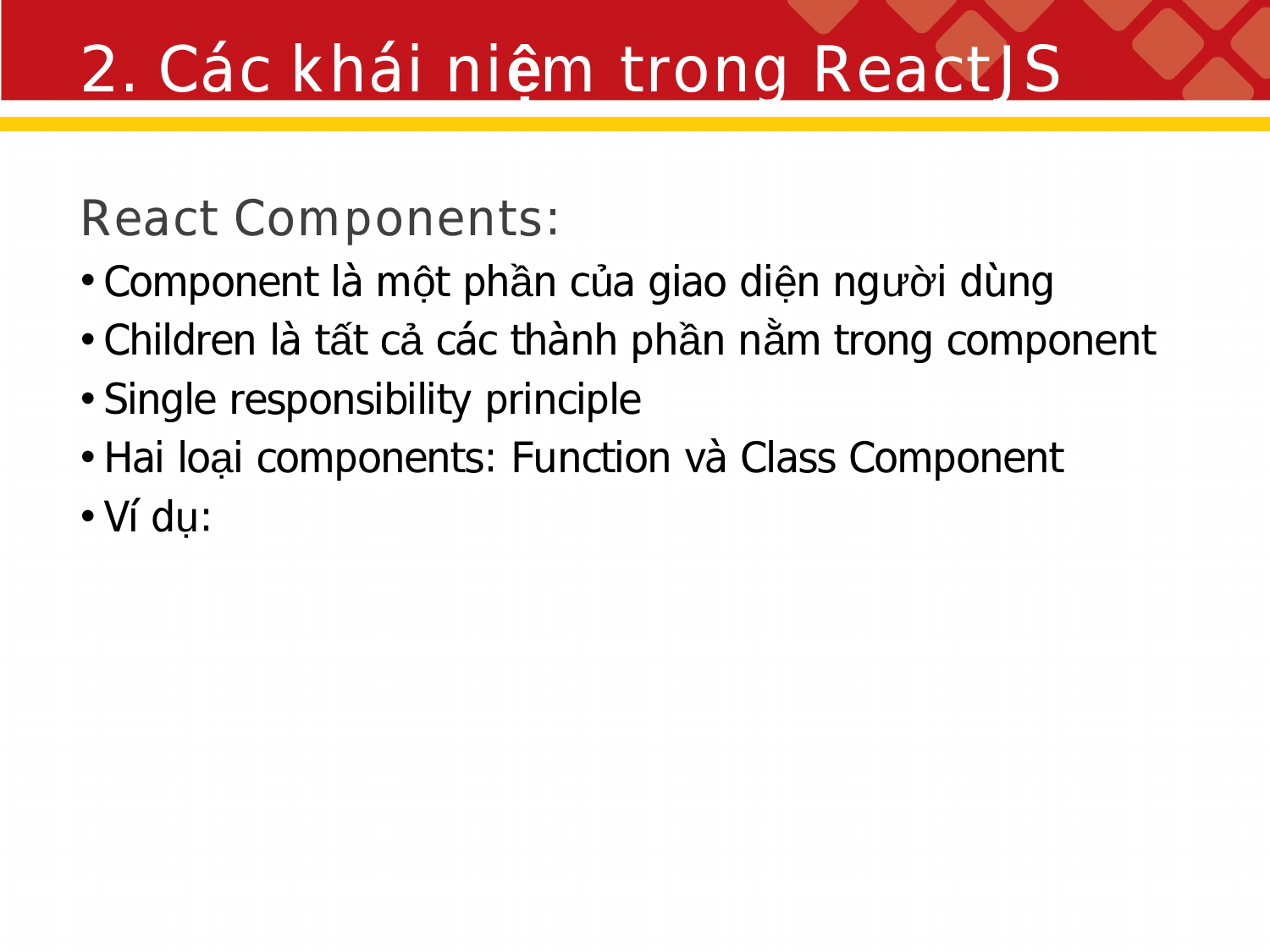

# 2. Các khái niệm trong ReactJS
React Components:
Component là một phần của giao diện người dùng
Children là tất cả các thành phần nằm trong component
Single responsibility principle
Hai loại components: Function và Class Component
Ví dụ: